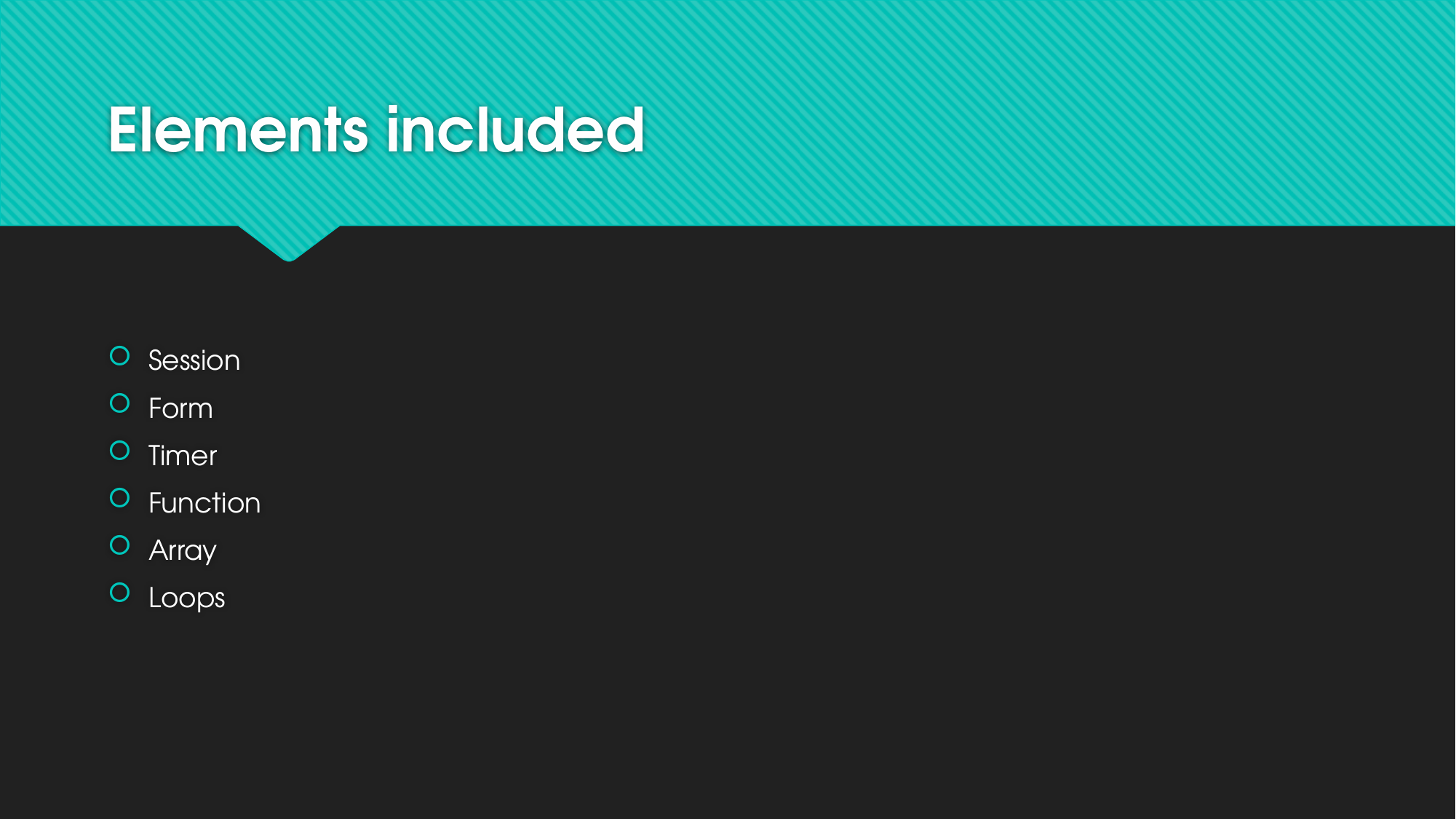

# Elements included
Session
Form
Timer
Function
Array
Loops